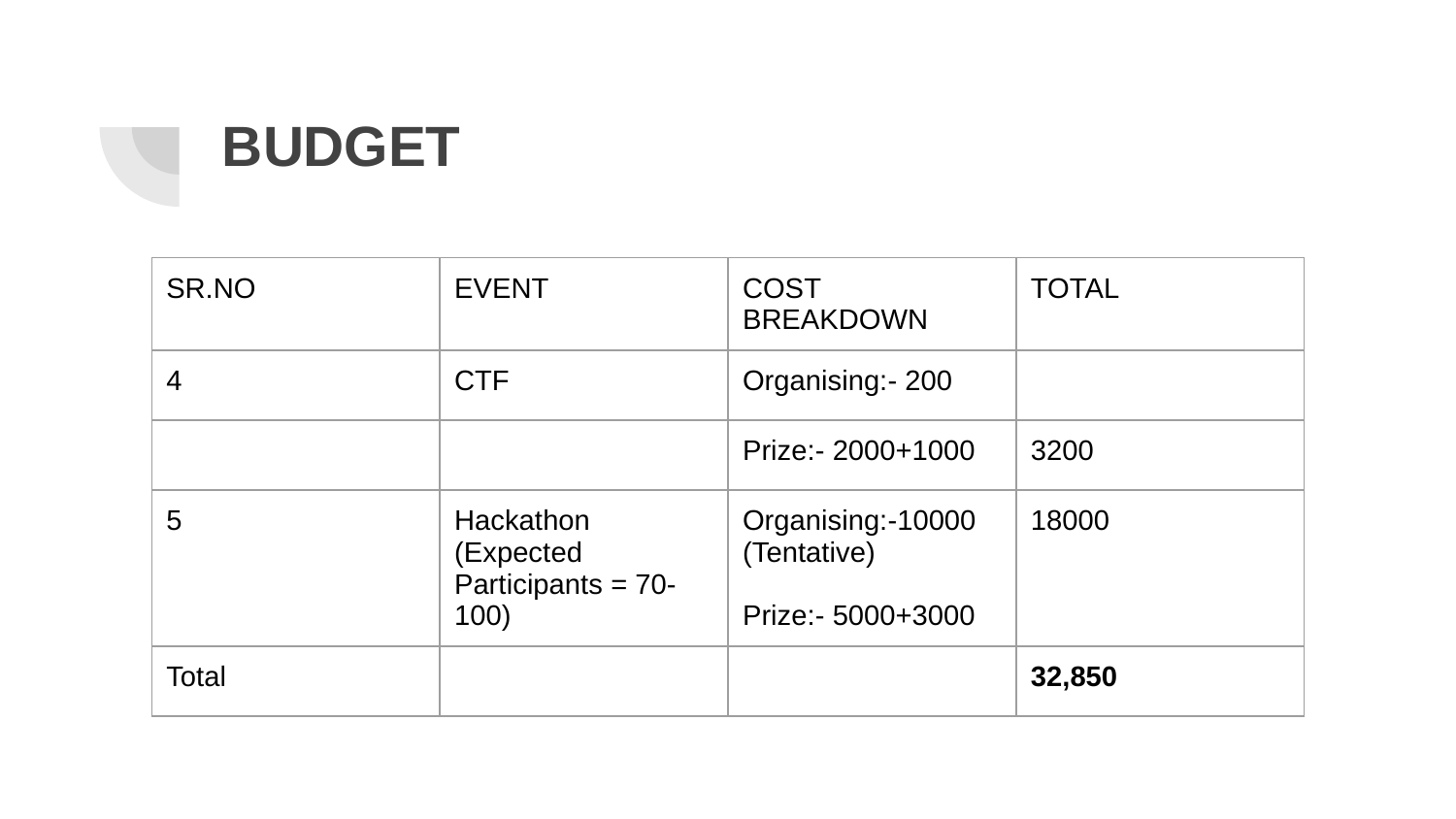

# BUDGET
| SR.NO | EVENT | COST BREAKDOWN | TOTAL |
| --- | --- | --- | --- |
| 4 | CTF | Organising:- 200 |  |
|  |  | Prize:- 2000+1000 | 3200 |
| 5 | Hackathon (Expected Participants = 70-100) | Organising:-10000 (Tentative) Prize:- 5000+3000 | 18000 |
| Total |  |  | 32,850 |